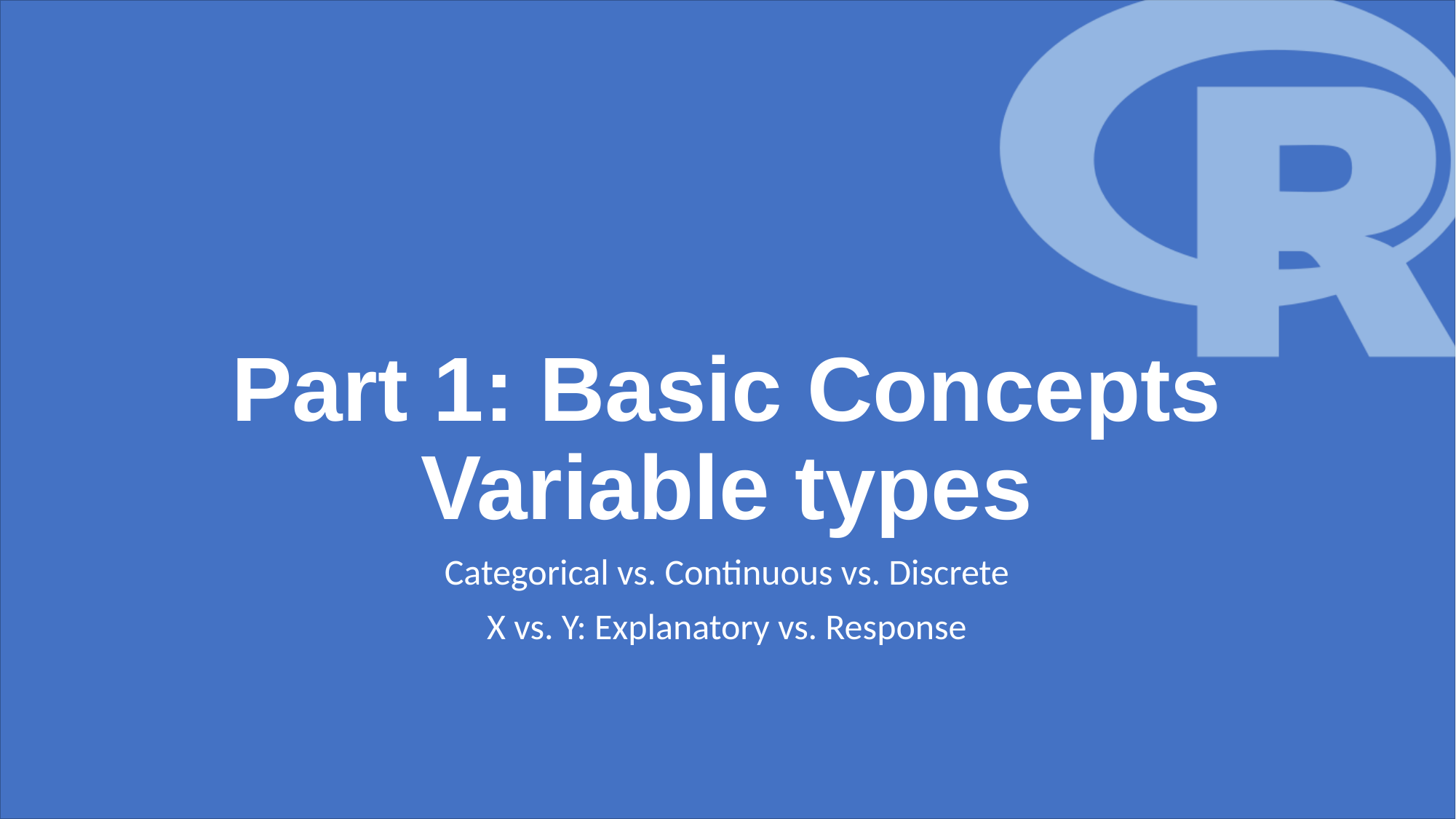

# Part 1: Basic Concepts Variable types
Categorical vs. Continuous vs. Discrete
X vs. Y: Explanatory vs. Response